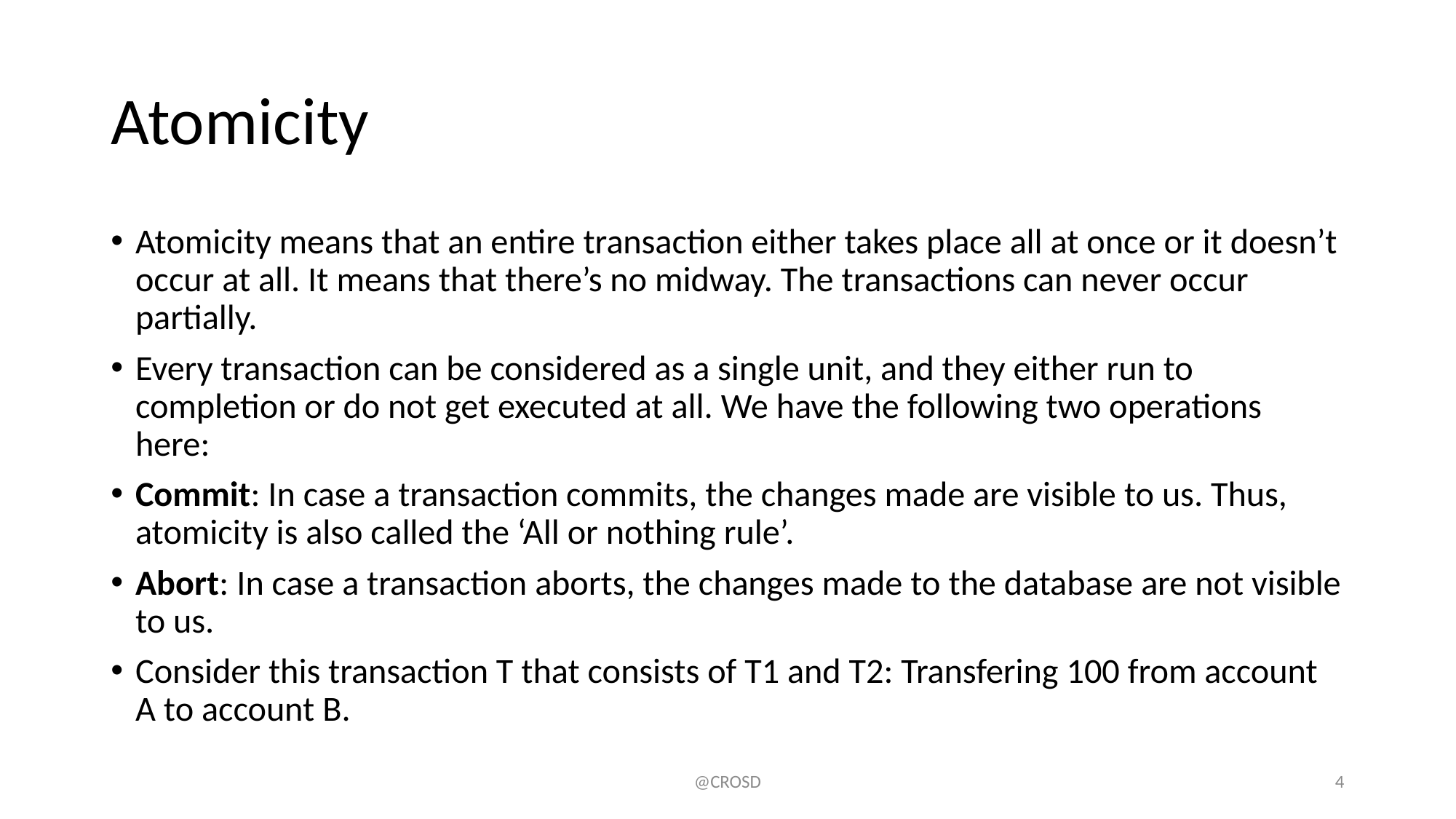

# Atomicity
Atomicity means that an entire transaction either takes place all at once or it doesn’t occur at all. It means that there’s no midway. The transactions can never occur partially.
Every transaction can be considered as a single unit, and they either run to completion or do not get executed at all. We have the following two operations here:
Commit: In case a transaction commits, the changes made are visible to us. Thus, atomicity is also called the ‘All or nothing rule’.
Abort: In case a transaction aborts, the changes made to the database are not visible to us.
Consider this transaction T that consists of T1 and T2: Transfering 100 from account A to account B.
@CROSD
4